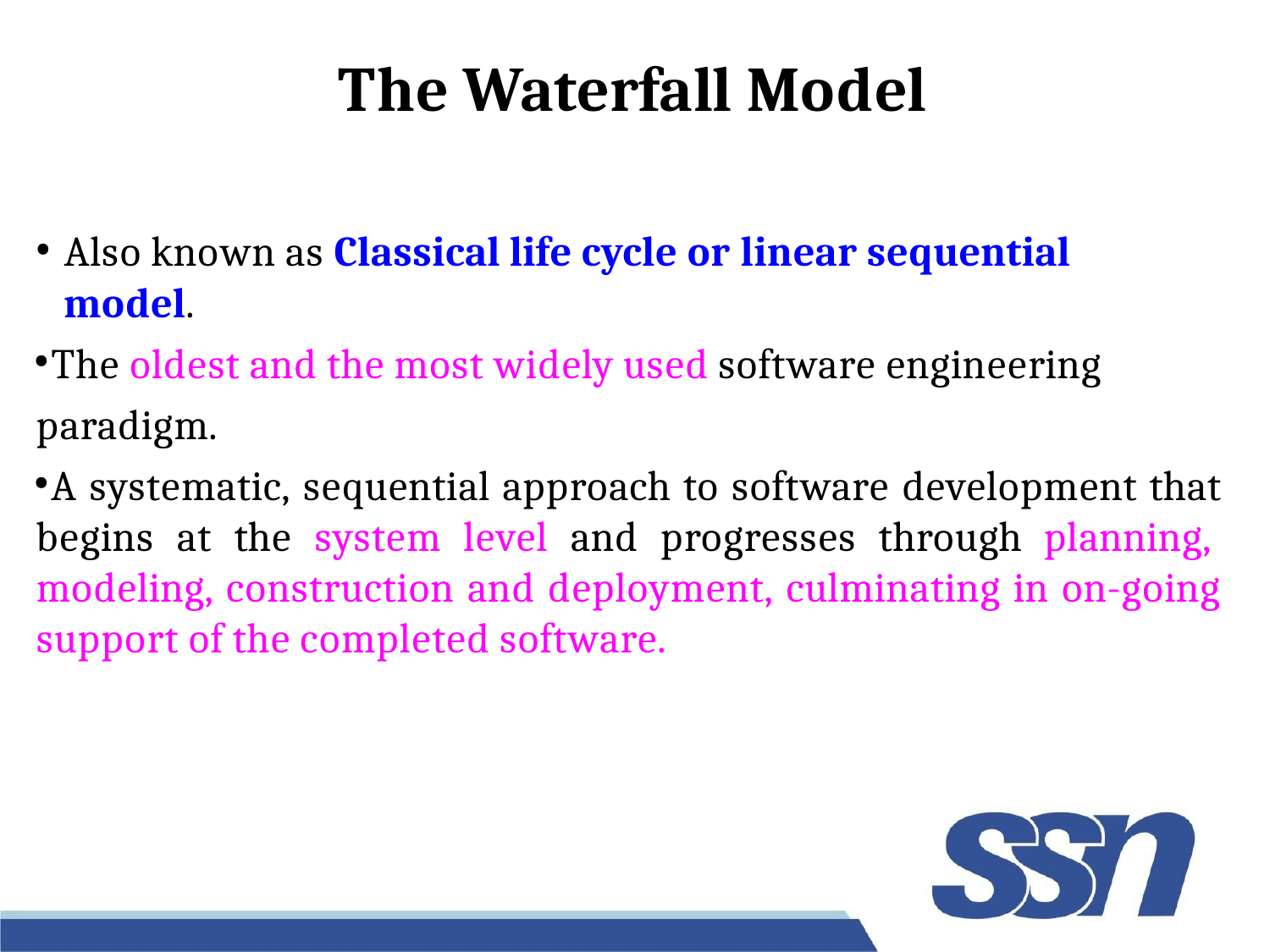

# The Waterfall Model
Also known as Classical life cycle or linear sequential	model.
The oldest and the most widely used software engineering  paradigm.
A systematic, sequential approach to software development that  begins at the system level and progresses through planning,  modeling, construction and deployment, culminating in on-going  support of the completed software.